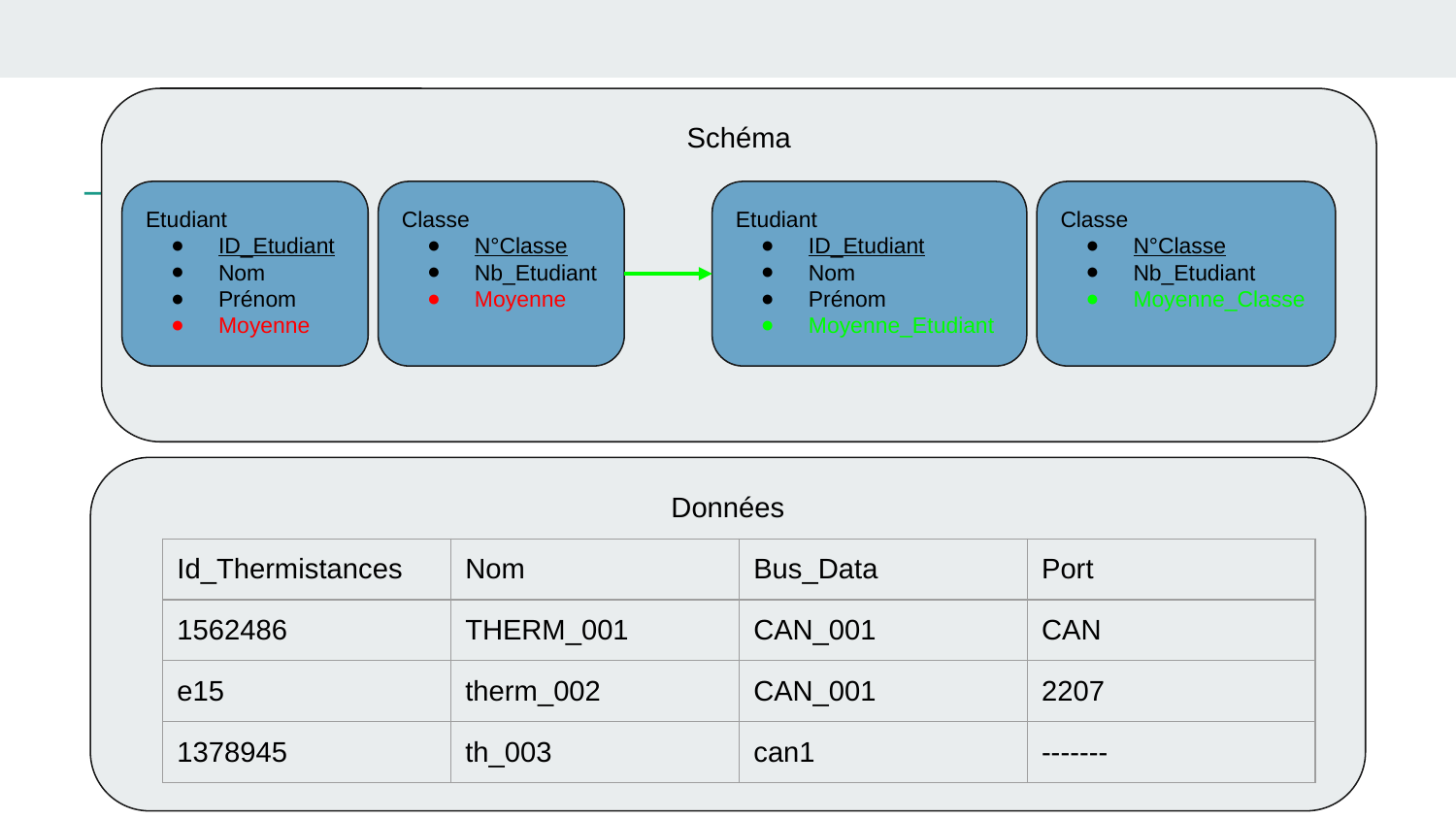

Schéma
Etudiant
ID_Etudiant
Nom
Prénom
Moyenne
Classe
N°Classe
Nb_Etudiant
Moyenne
Etudiant
ID_Etudiant
Nom
Prénom
Moyenne_Etudiant
Classe
N°Classe
Nb_Etudiant
Moyenne_Classe
Données
| Id\_Thermistances | Nom | Bus\_Data | Port |
| --- | --- | --- | --- |
| 1562486 | THERM\_001 | CAN\_001 | CAN |
| e15 | therm\_002 | CAN\_001 | 2207 |
| 1378945 | th\_003 | can1 | ------- |